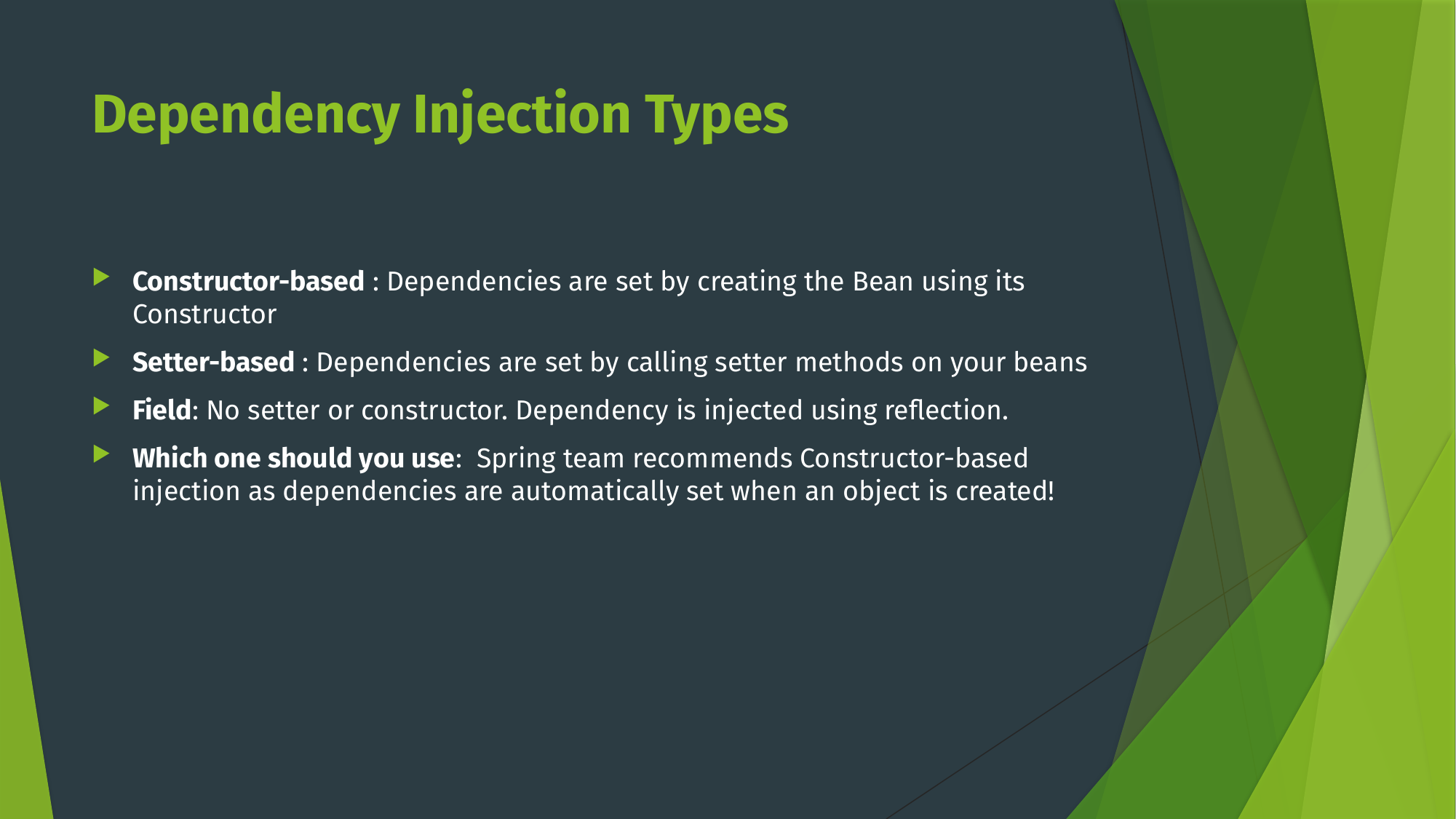

# Dependency Injection Types
Constructor-based : Dependencies are set by creating the Bean using its Constructor
Setter-based : Dependencies are set by calling setter methods on your beans
Field: No setter or constructor. Dependency is injected using reflection.
Which one should you use:  Spring team recommends Constructor-based injection as dependencies are automatically set when an object is created!